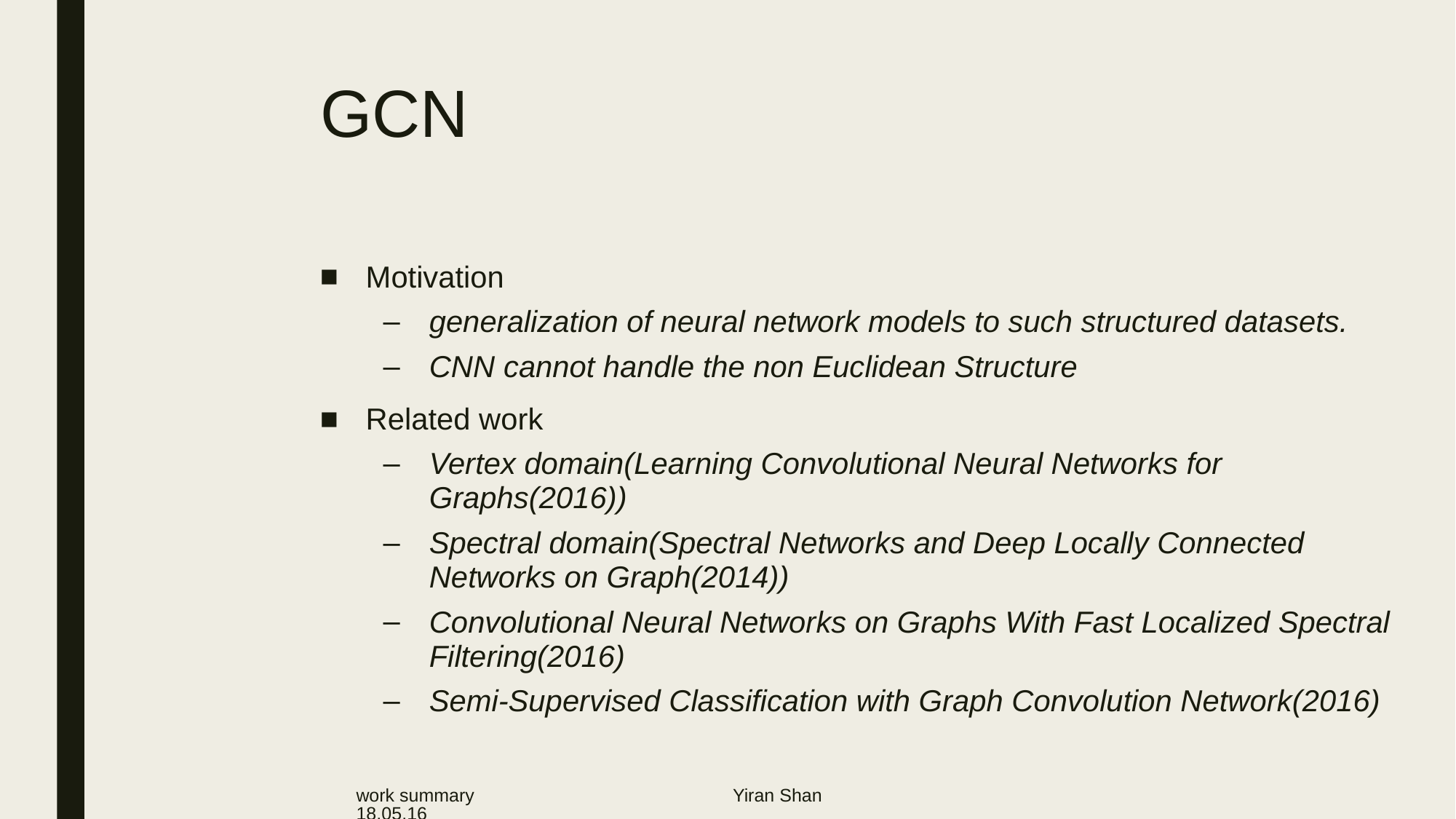

# GCN
Motivation
generalization of neural network models to such structured datasets.
CNN cannot handle the non Euclidean Structure
Related work
Vertex domain(Learning Convolutional Neural Networks for Graphs(2016))
Spectral domain(Spectral Networks and Deep Locally Connected Networks on Graph(2014))
Convolutional Neural Networks on Graphs With Fast Localized Spectral Filtering(2016)
Semi-Supervised Classification with Graph Convolution Network(2016)

work summary                                                   Yiran Shan                                                  18.05.16